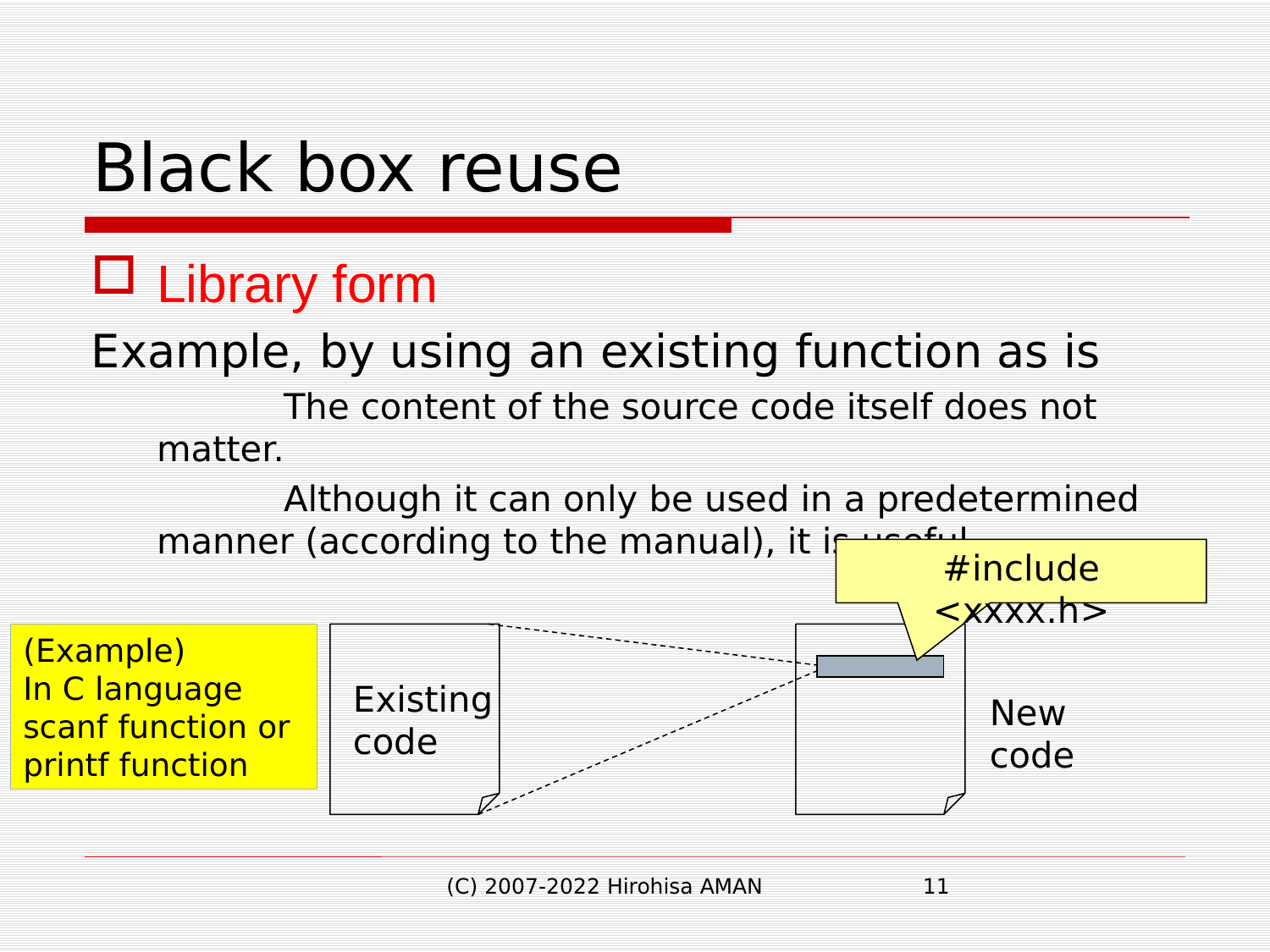

# Black box reuse
Library form
Example, by using an existing function as is
		The content of the source code itself does not matter.
		Although it can only be used in a predetermined manner (according to the manual), it is useful.
#include <xxxx.h>
(Example)
In C language
scanf function or
printf function

Existing
code
New
code
(C) 2007-2022 Hirohisa AMAN
11